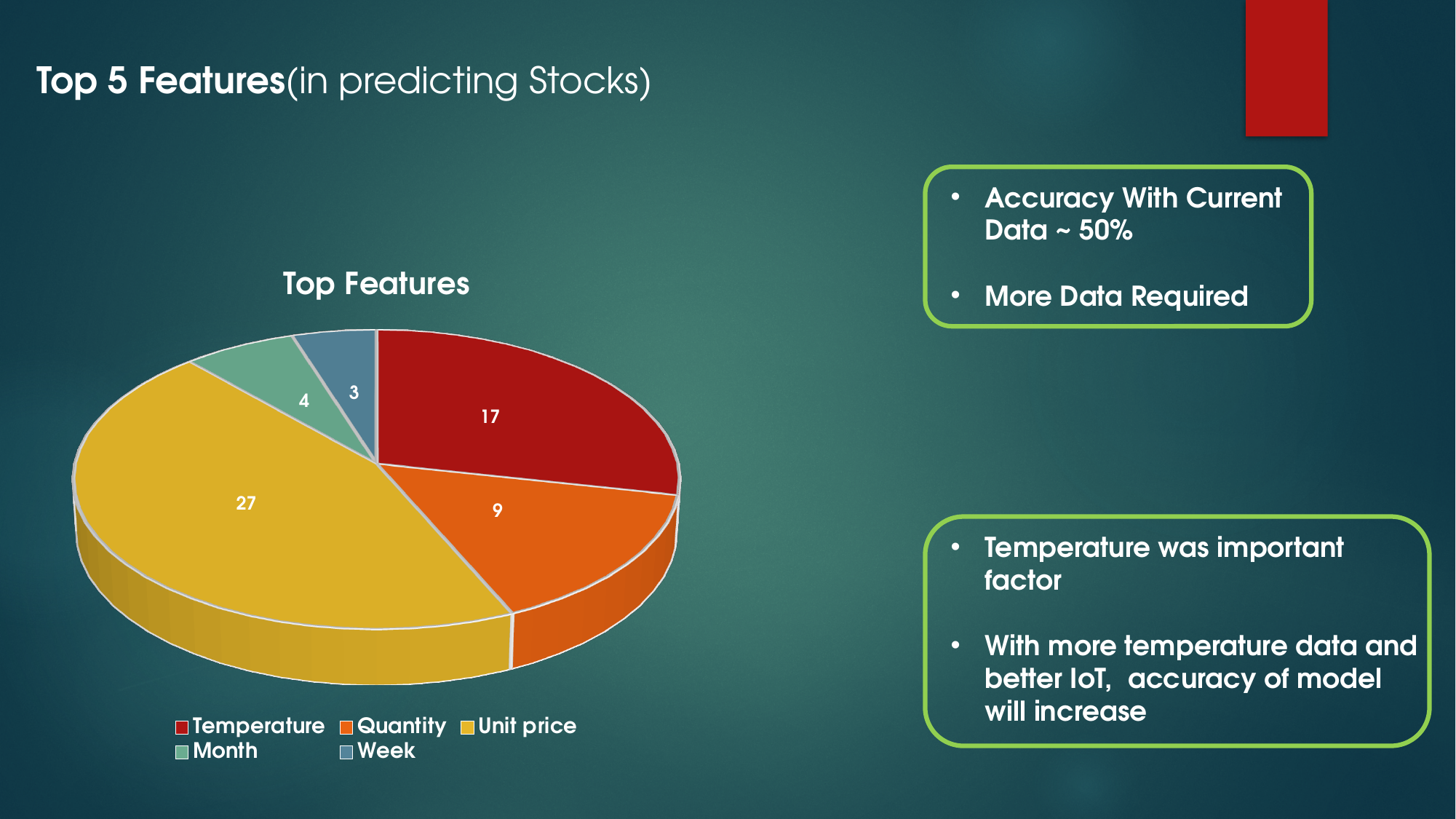

Top 5 Features(in predicting Stocks)

Accuracy With Current Data ~ 50%

More Data Required

[unsupported chart]

Temperature was important factor

With more temperature data and better IoT,  accuracy of model will increase